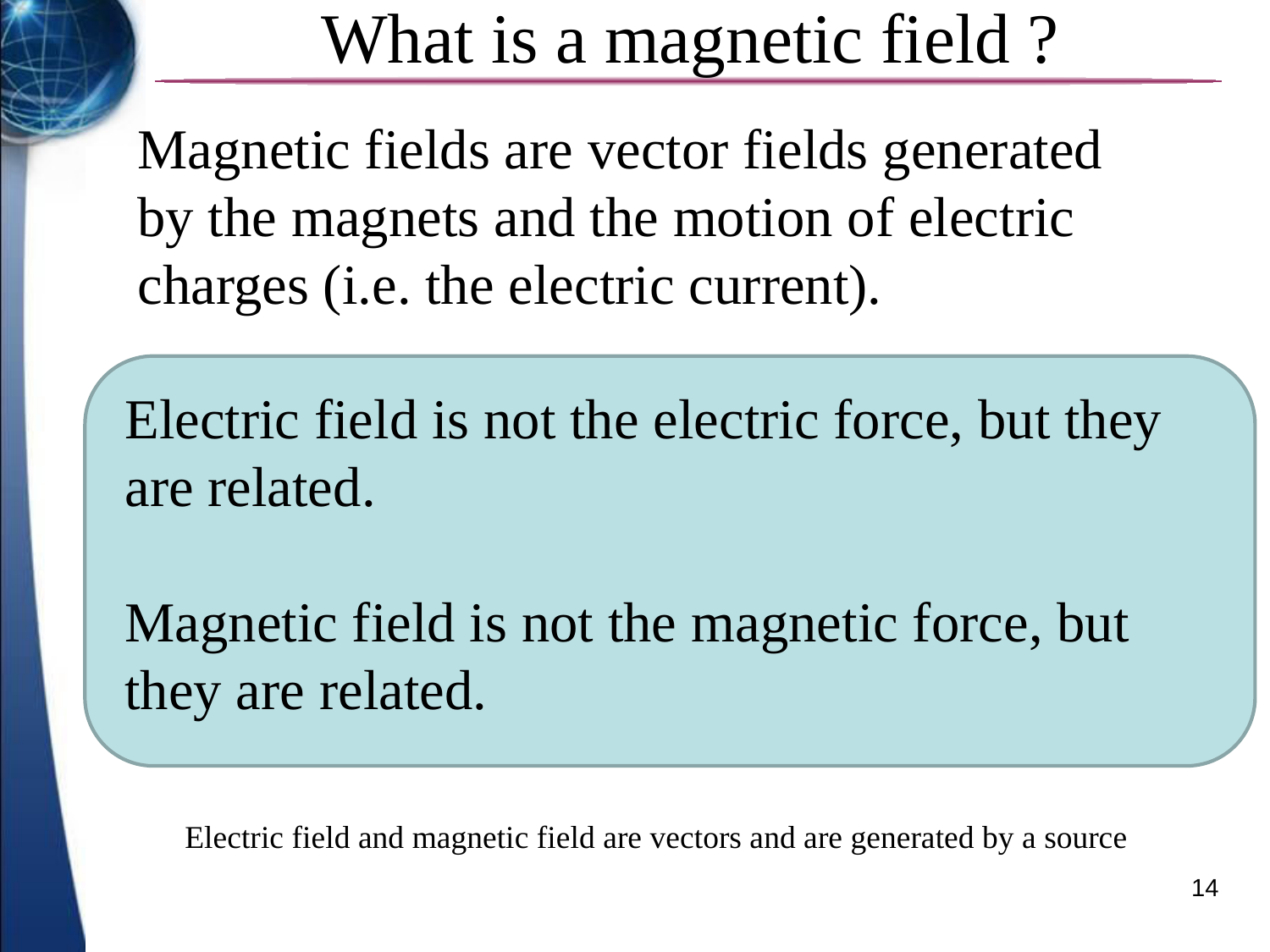

What is a magnetic field ?
Magnetic fields are vector fields generated by the magnets and the motion of electric charges (i.e. the electric current).

Electric field is not the electric force, but they are related.

Magnetic field is not the magnetic force, but they are related.
Electric field and magnetic field are vectors and are generated by a source
14